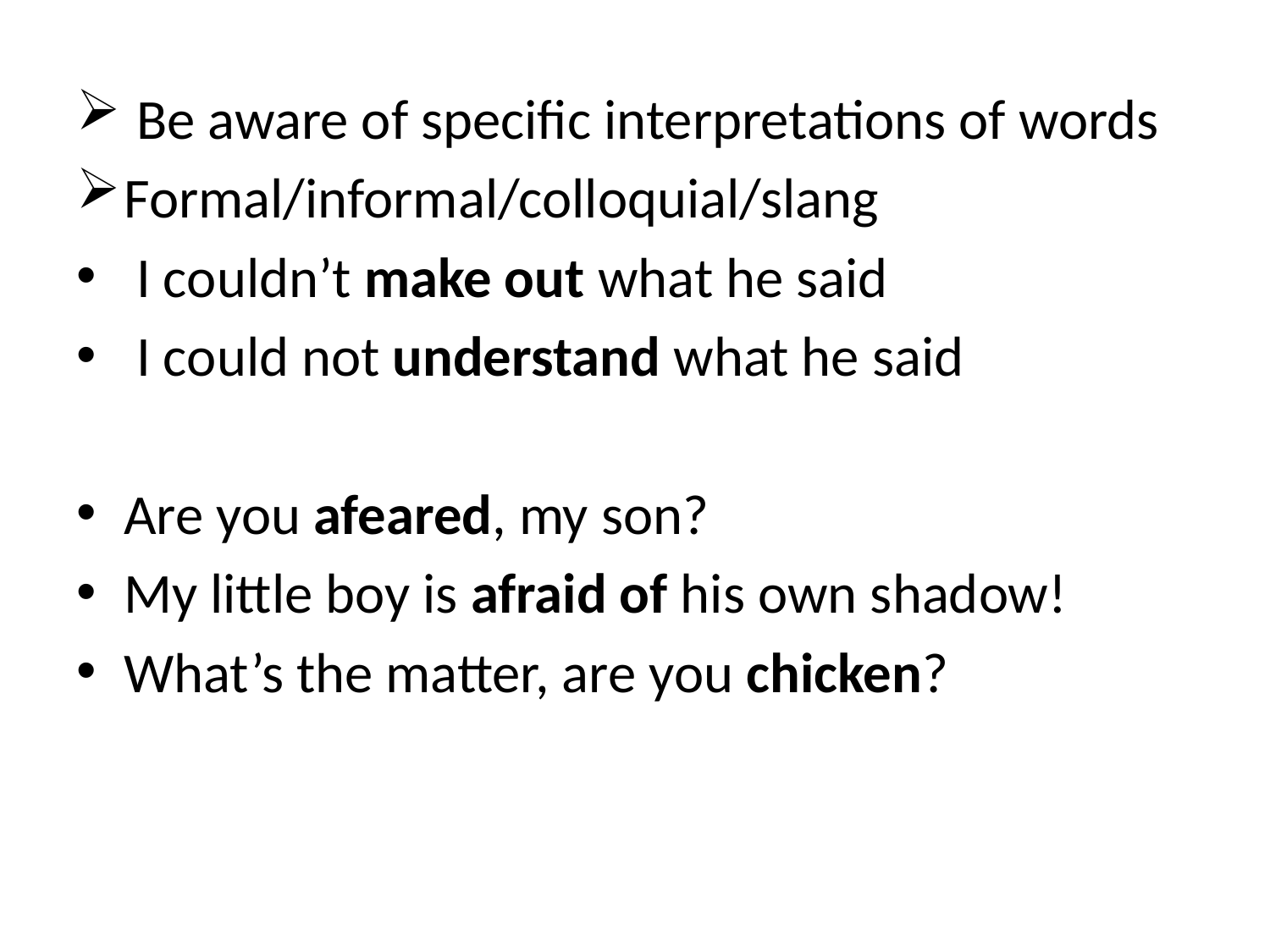

Be aware of specific interpretations of words
Formal/informal/colloquial/slang
 I couldn’t make out what he said
 I could not understand what he said

Are you afeared, my son?
My little boy is afraid of his own shadow!
What’s the matter, are you chicken?
6